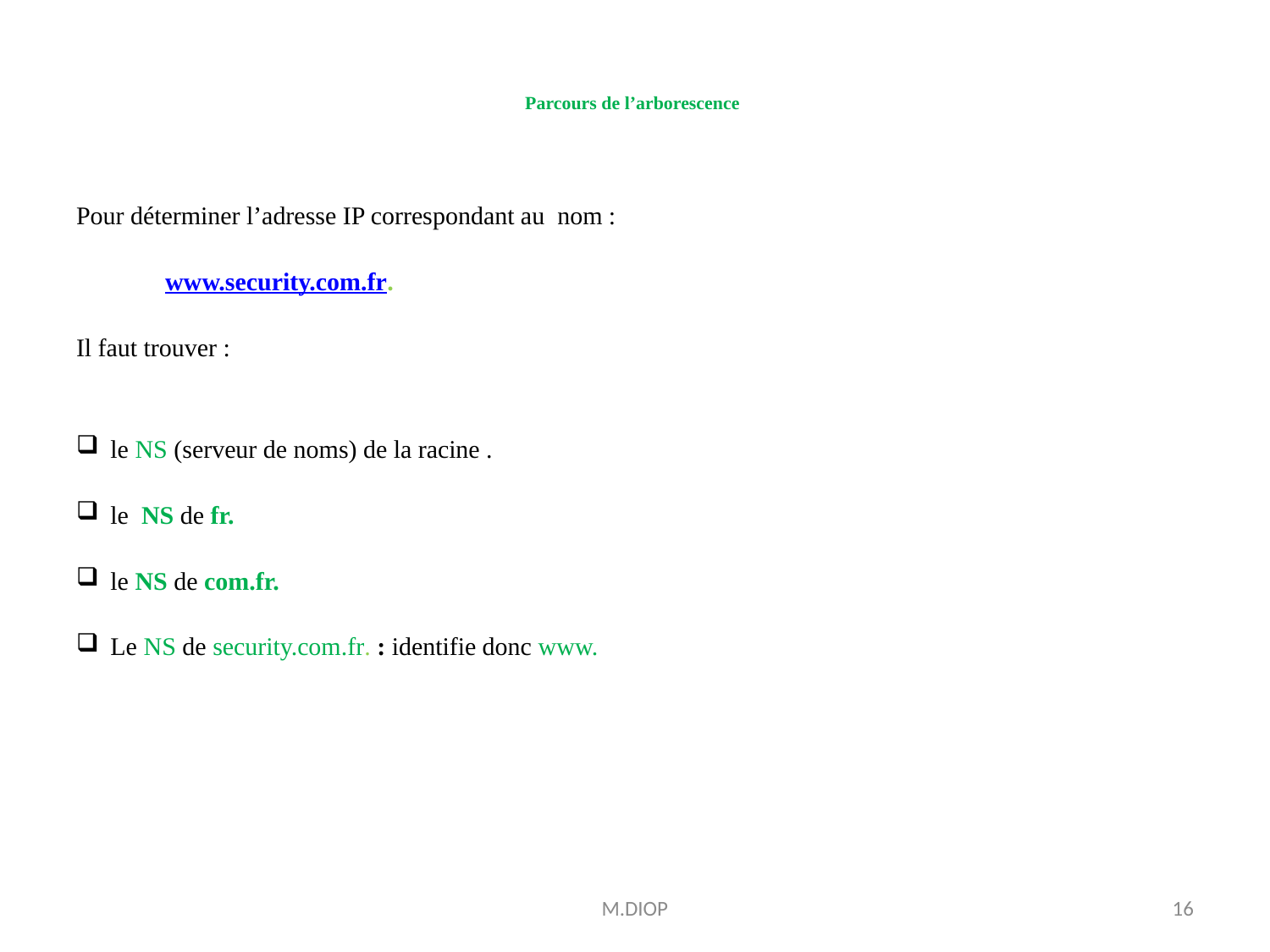

# Parcours de l’arborescence

Pour déterminer l’adresse IP correspondant au  nom :
              www.security.com.fr.
Il faut trouver :

le NS (serveur de noms) de la racine .
le  NS de fr.
le NS de com.fr.
Le NS de security.com.fr. : identifie donc www.

M.DIOP
16